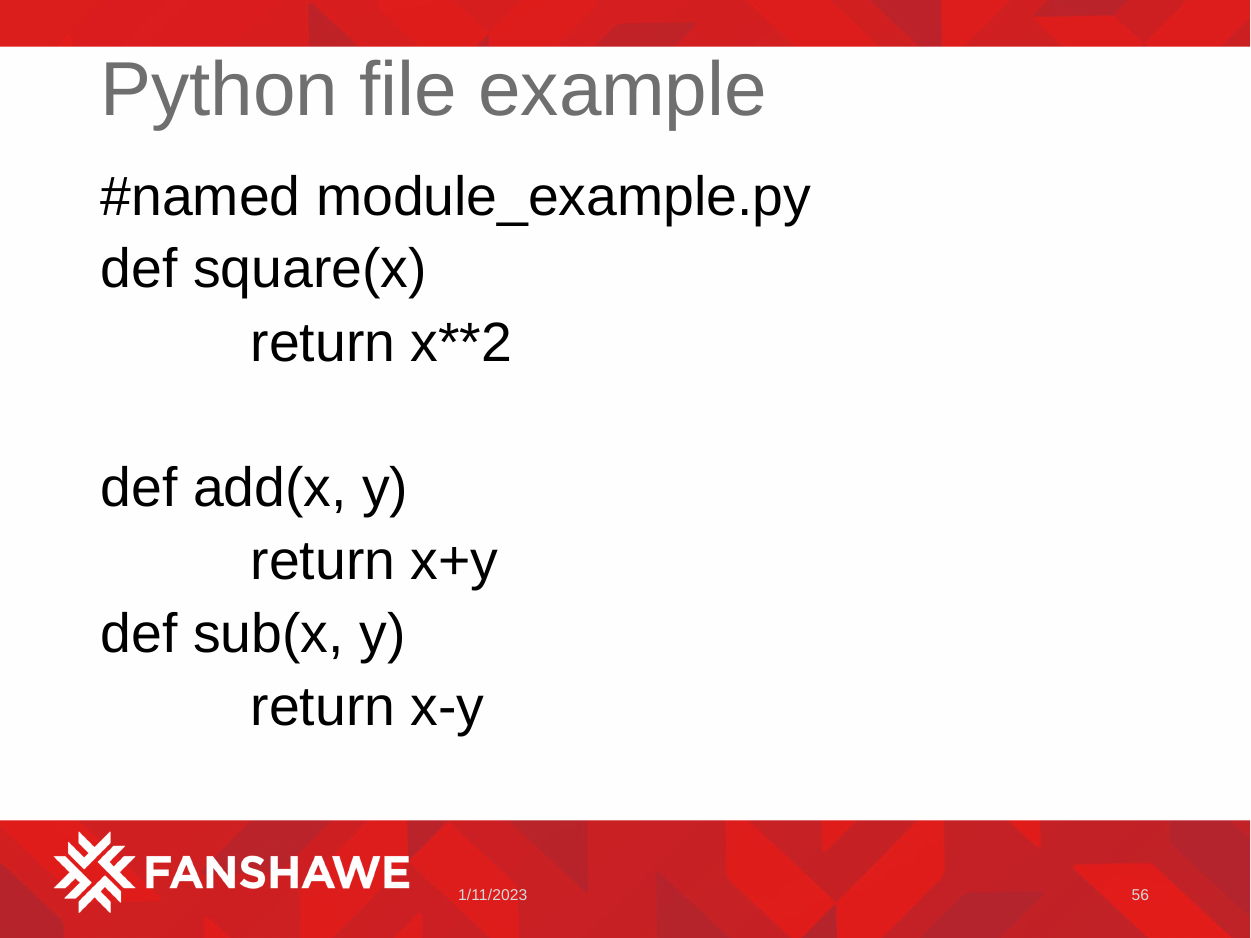

# Python file example
#named module_example.py
def square(x)
	return x**2

def add(x, y)
	return x+y
def sub(x, y)
	return x-y

1/11/2023
56